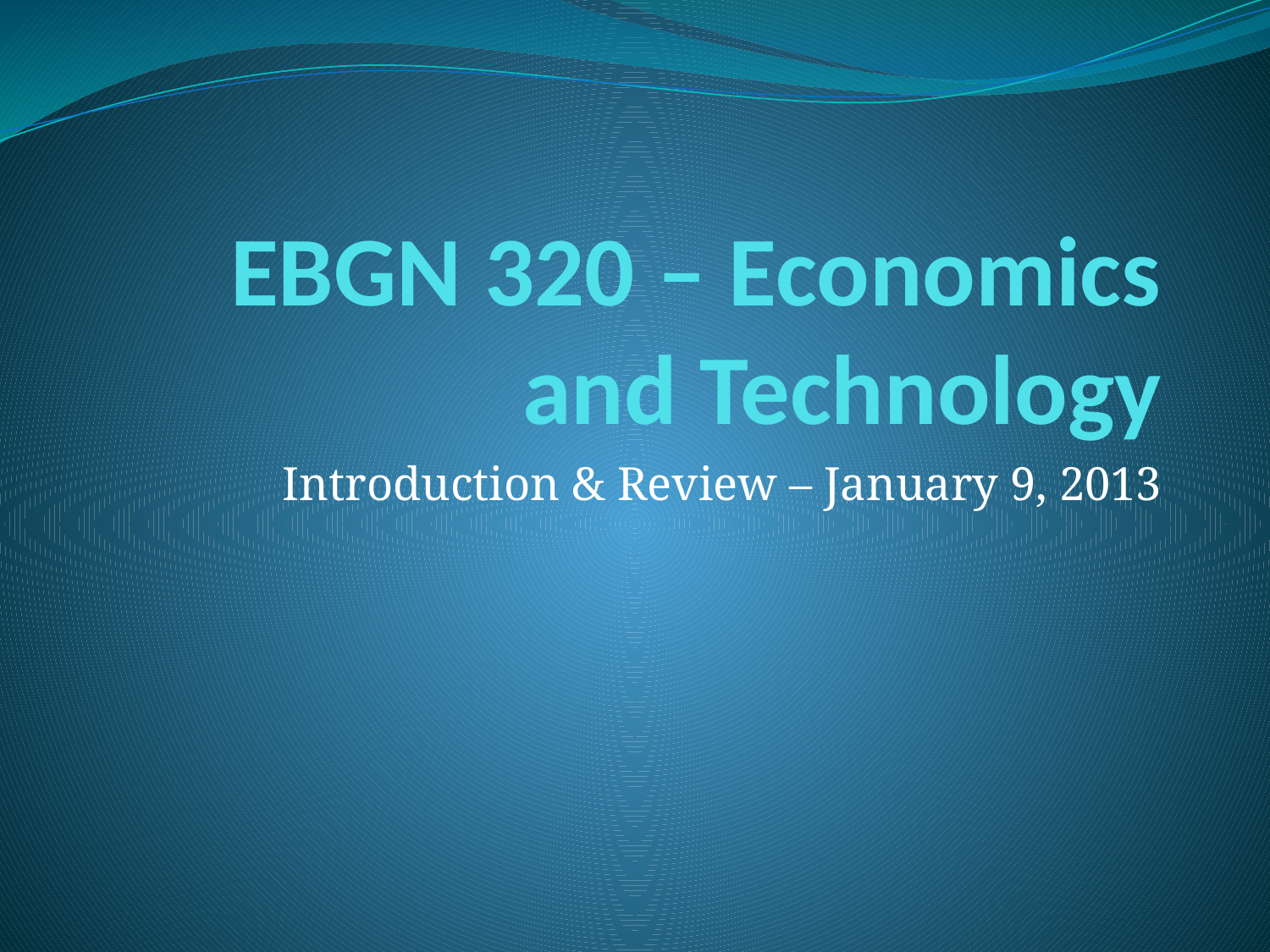

# EBGN 320 – Economics and Technology
Introduction & Review – January 9, 2013